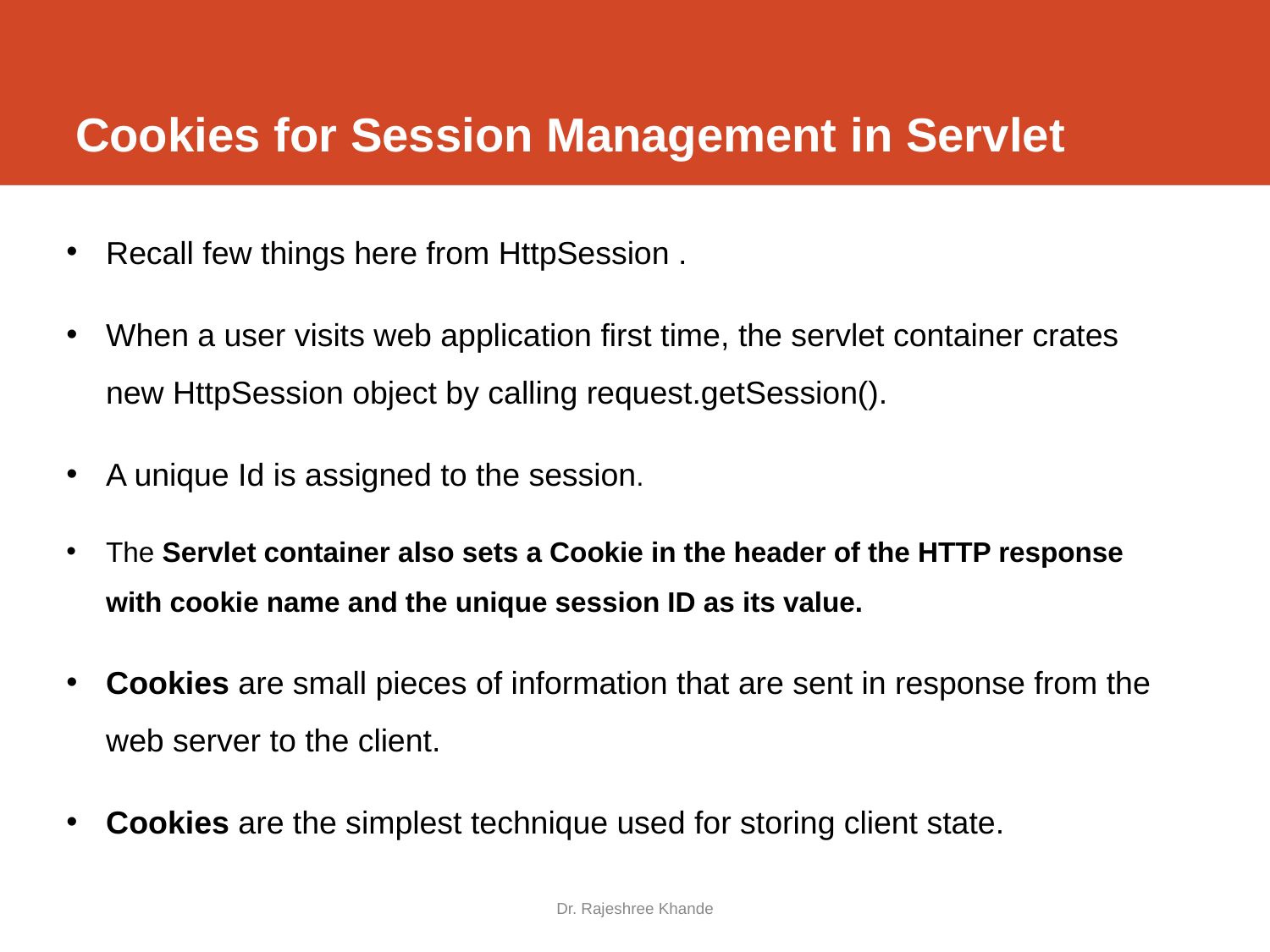

# Cookies for Session Management in Servlet
Recall few things here from HttpSession .
When a user visits web application first time, the servlet container crates new HttpSession object by calling request.getSession().
A unique Id is assigned to the session.
The Servlet container also sets a Cookie in the header of the HTTP response with cookie name and the unique session ID as its value.
Cookies are small pieces of information that are sent in response from the web server to the client.
Cookies are the simplest technique used for storing client state.
Dr. Rajeshree Khande